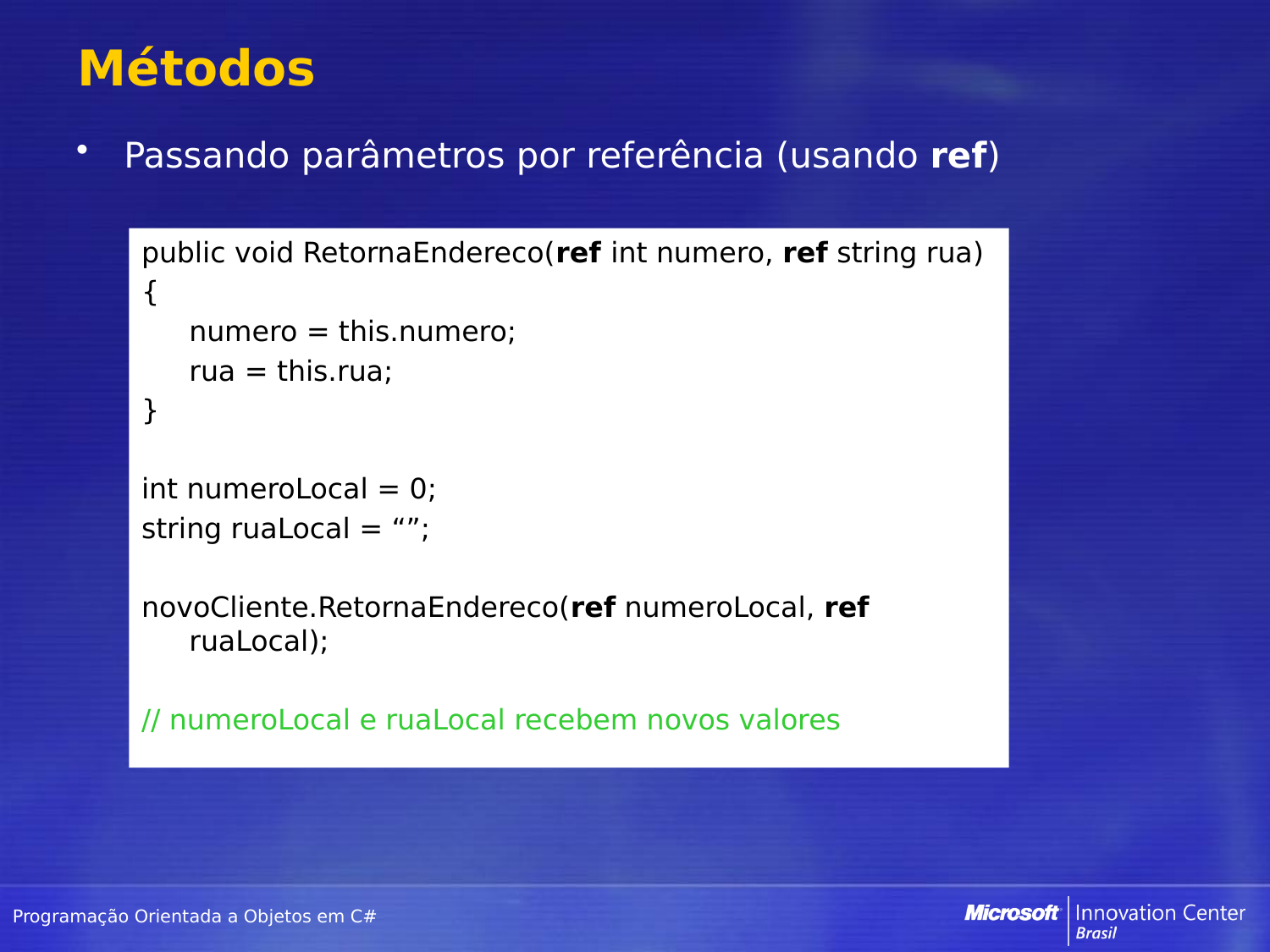

# Métodos
Passando parâmetros por referência (usando ref)
public void RetornaEndereco(ref int numero, ref string rua)
{
	numero = this.numero;
	rua = this.rua;
}

int numeroLocal = 0;
string ruaLocal = “”;

novoCliente.RetornaEndereco(ref numeroLocal, ref ruaLocal);

// numeroLocal e ruaLocal recebem novos valores